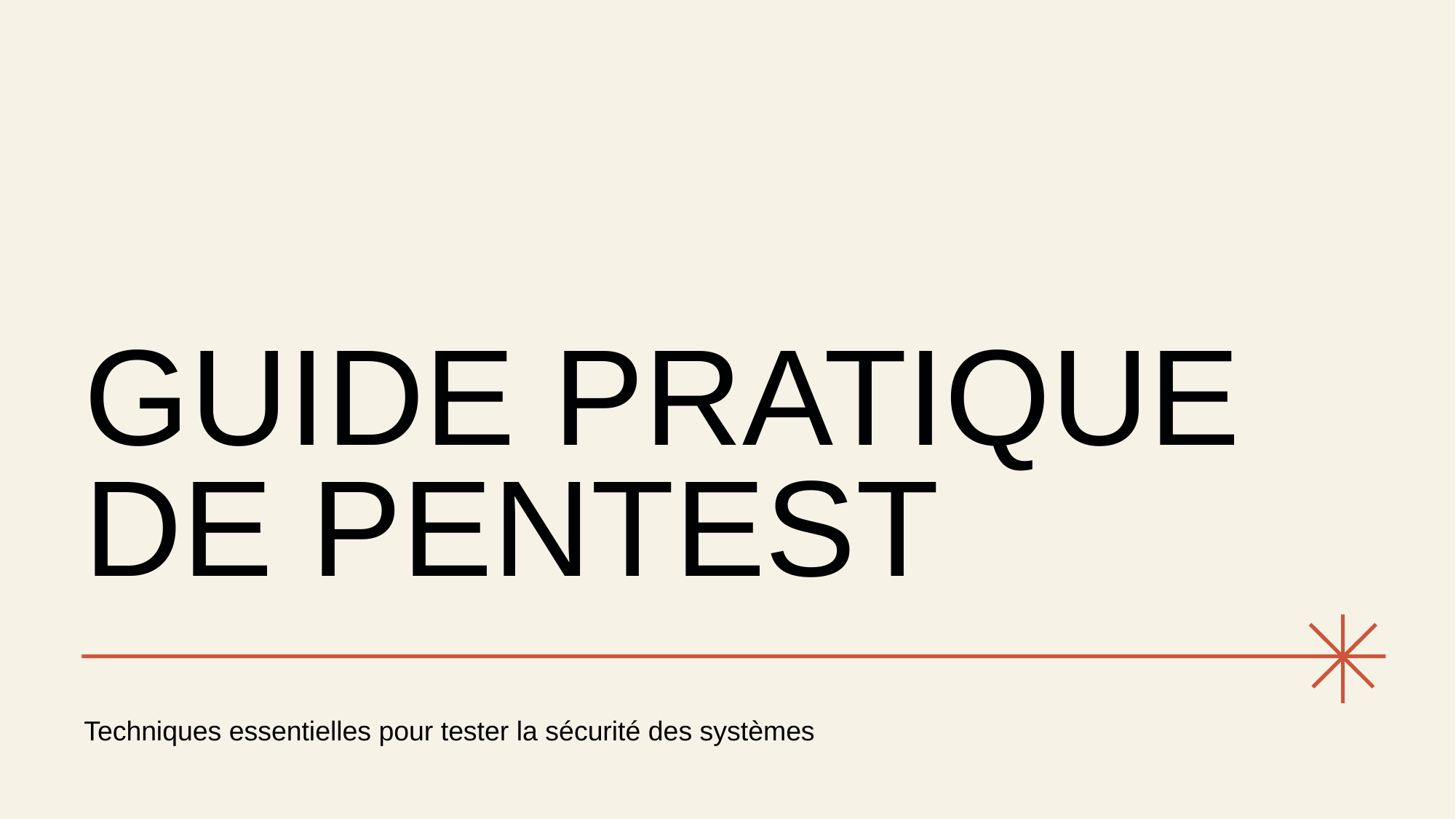

# Guide Pratique de Pentest
Techniques essentielles pour tester la sécurité des systèmes